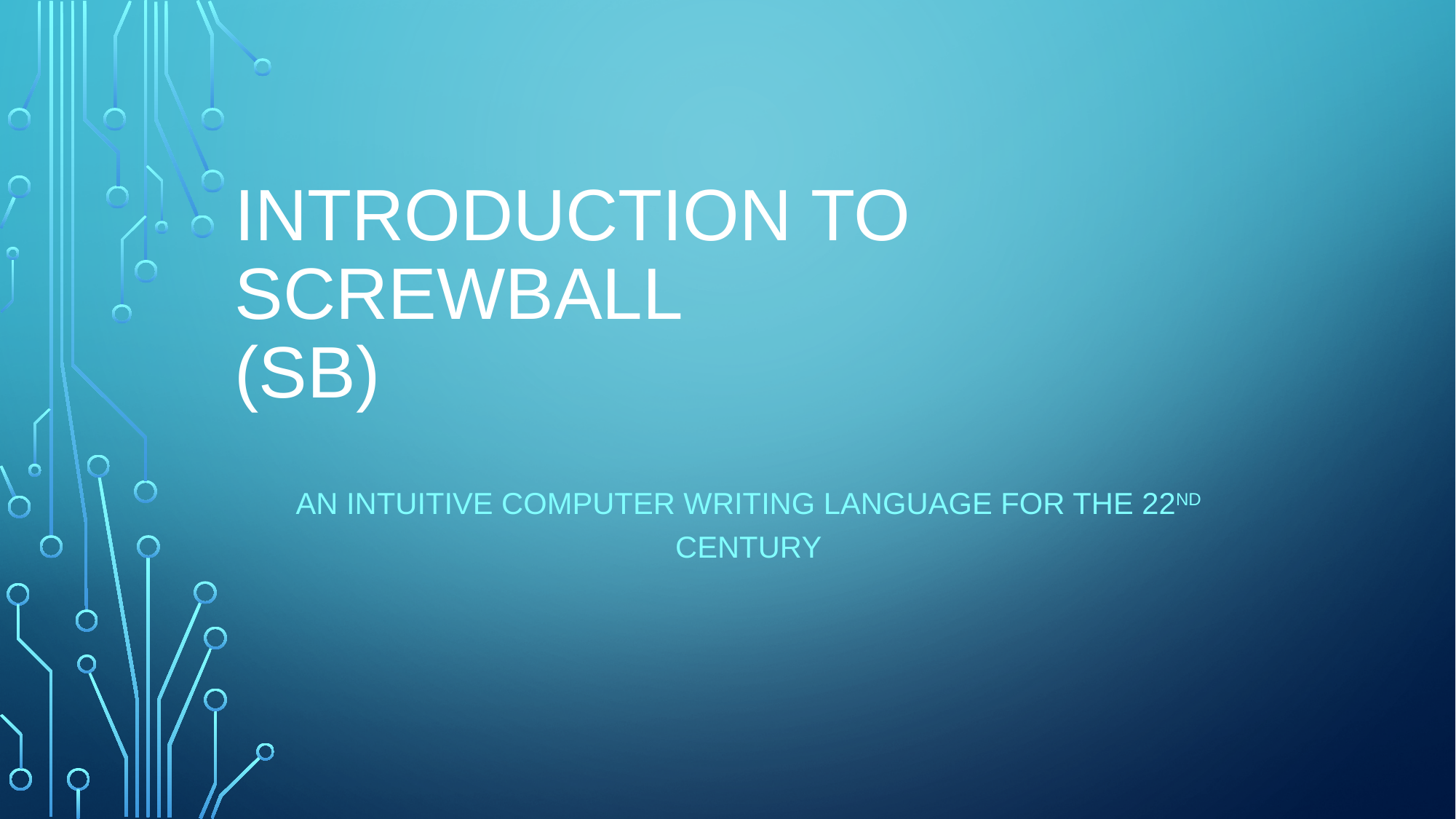

# Introduction to Screwball 					 (SB)
An intuitive computer writing language for the 22nd century